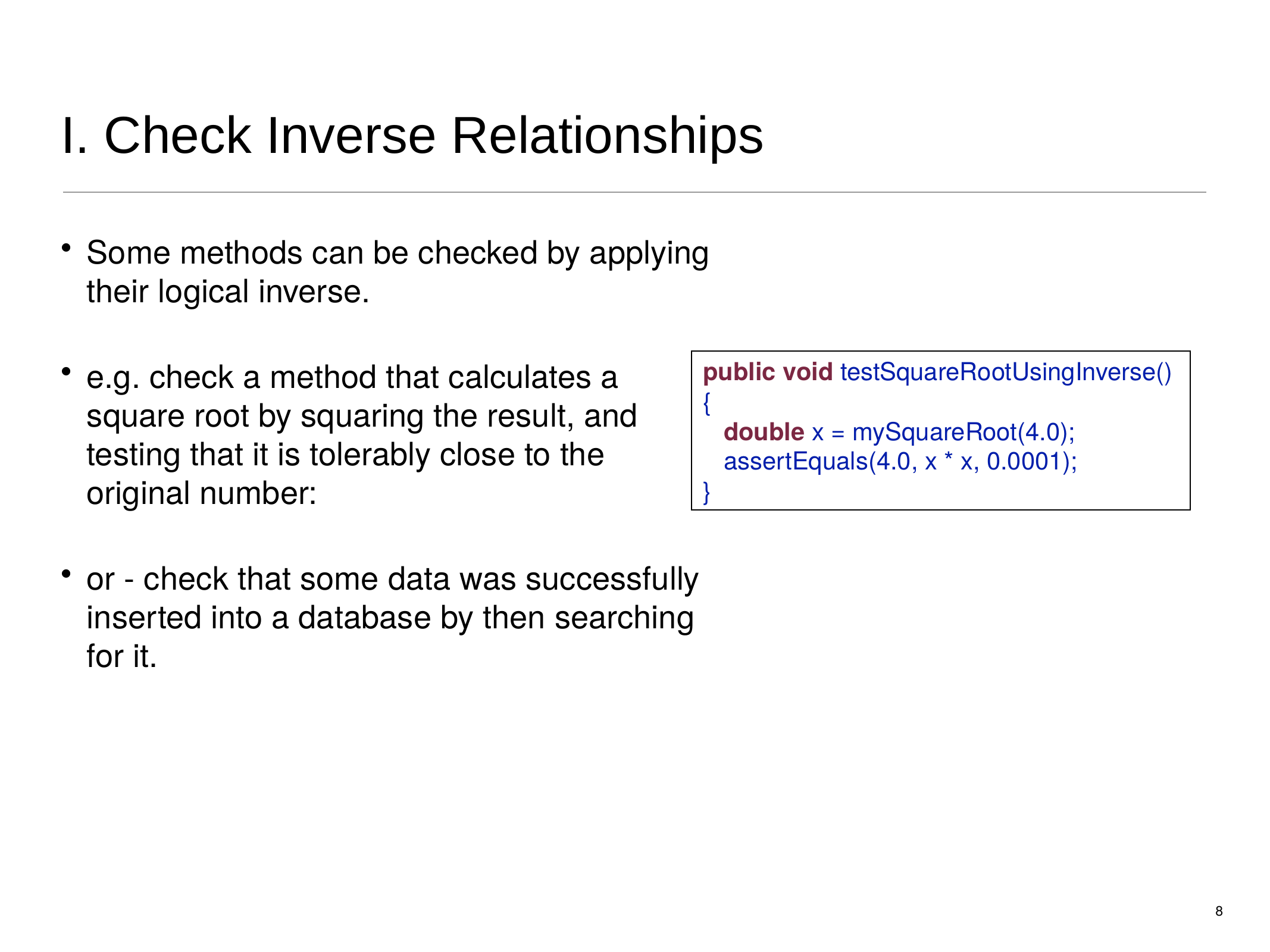

# I. Check Inverse Relationships
Some methods can be checked by applying their logical inverse.
e.g. check a method that calculates a square root by squaring the result, and testing that it is tolerably close to the original number:
or - check that some data was successfully inserted into a database by then searching for it.
 public void testSquareRootUsingInverse()
 {
    double x = mySquareRoot(4.0);
    assertEquals(4.0, x * x, 0.0001);
 }
8